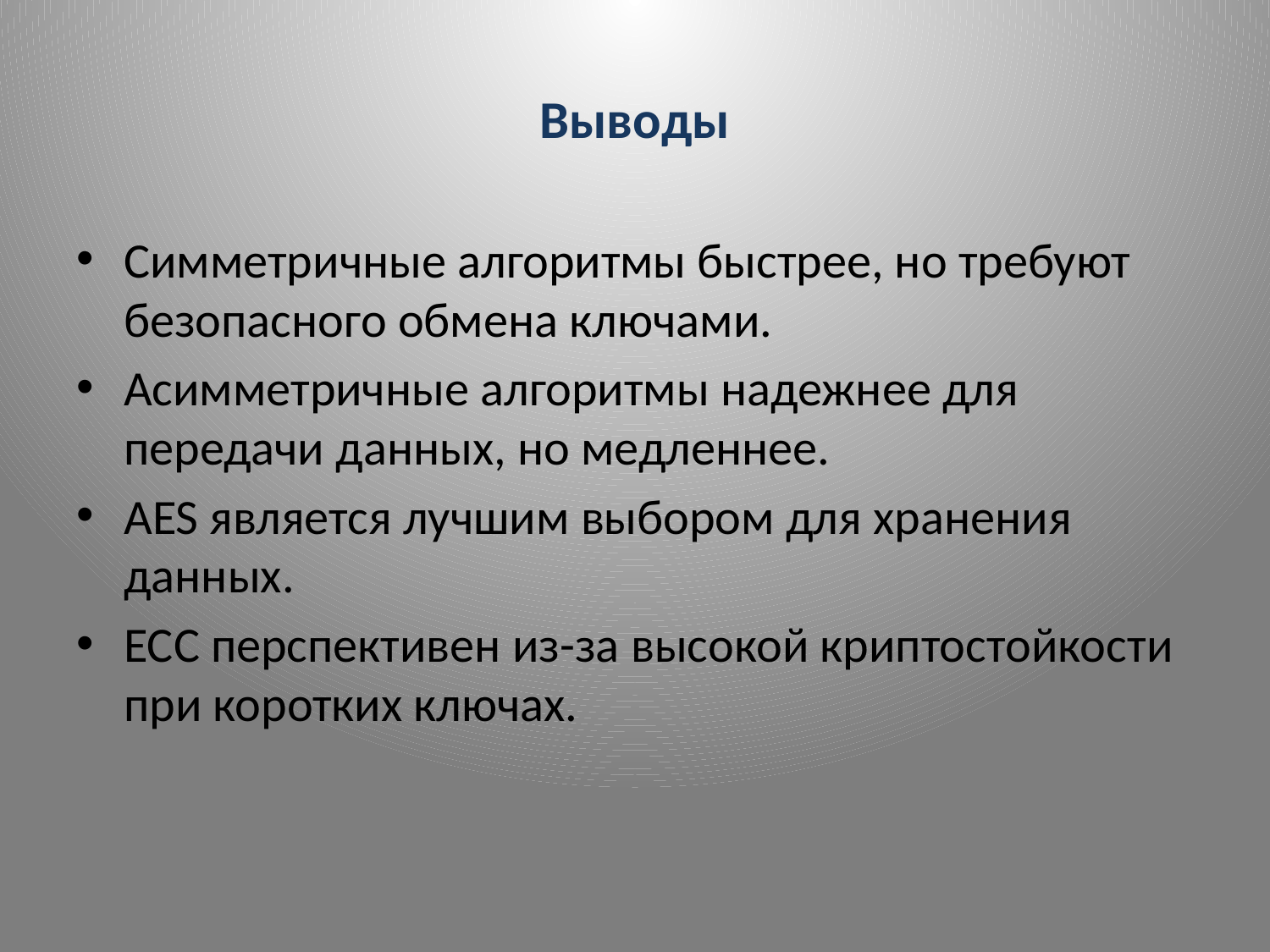

# Выводы
Симметричные алгоритмы быстрее, но требуют безопасного обмена ключами.
Асимметричные алгоритмы надежнее для передачи данных, но медленнее.
AES является лучшим выбором для хранения данных.
ECC перспективен из-за высокой криптостойкости при коротких ключах.